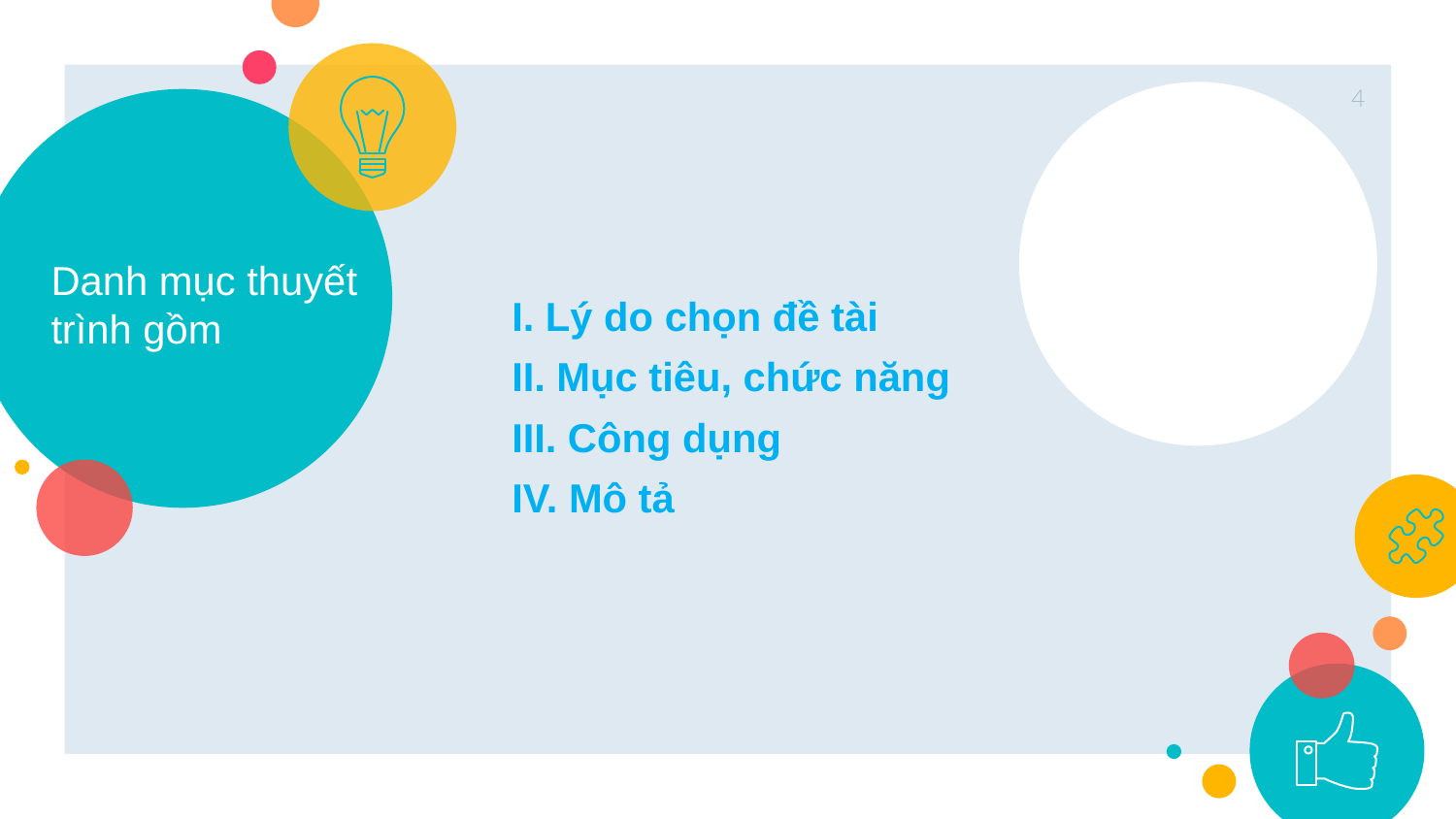

4

# Danh mục thuyết trình gồm
I. Lý do chọn đề tài
II. Mục tiêu, chức năng
III. Công dụng
IV. Mô tả